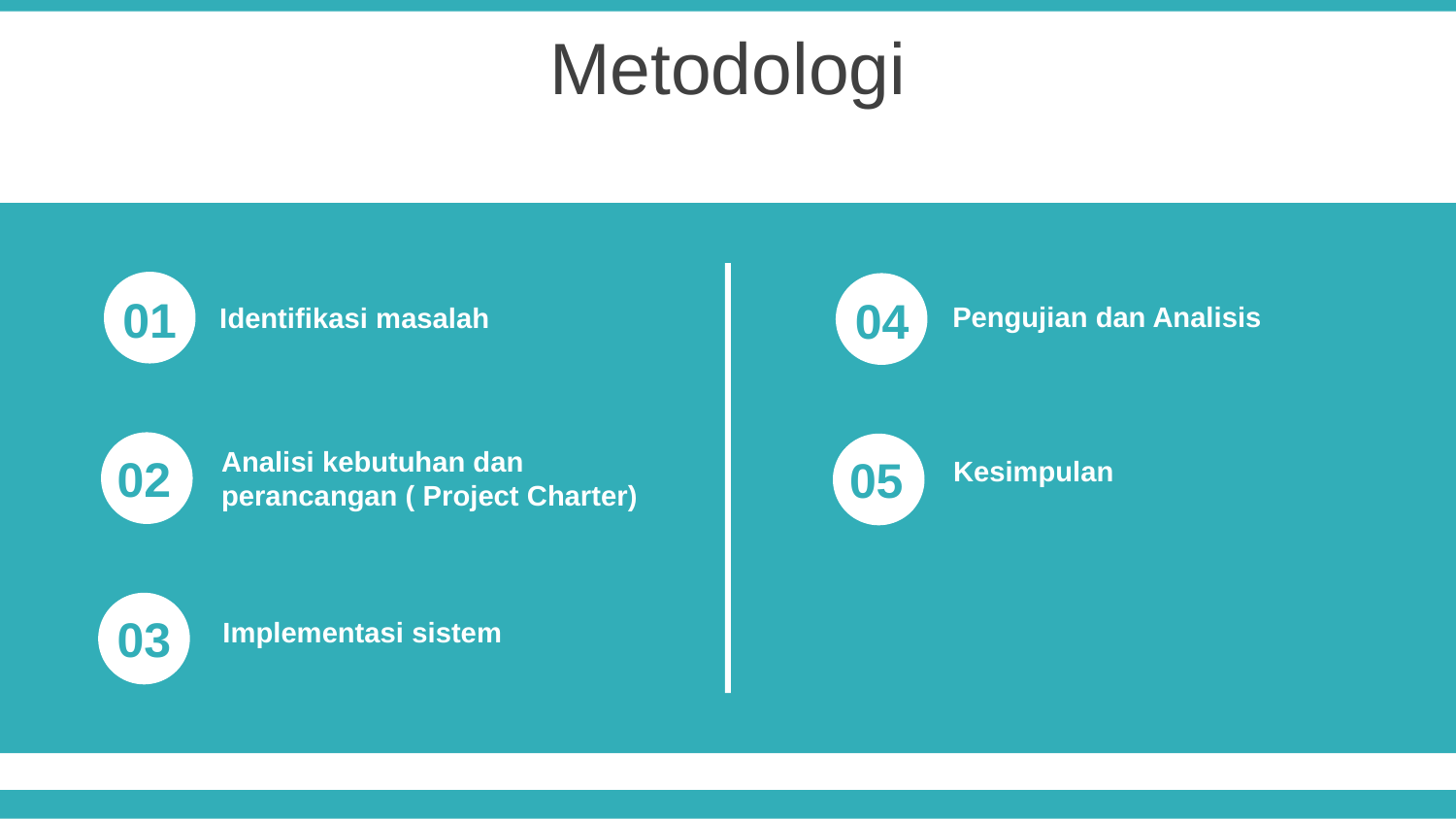

Metodologi

01
04
Pengujian dan Analisis
Identifikasi masalah

Analisi kebutuhan dan perancangan ( Project Charter)
02
05
Kesimpulan

03
Implementasi sistem